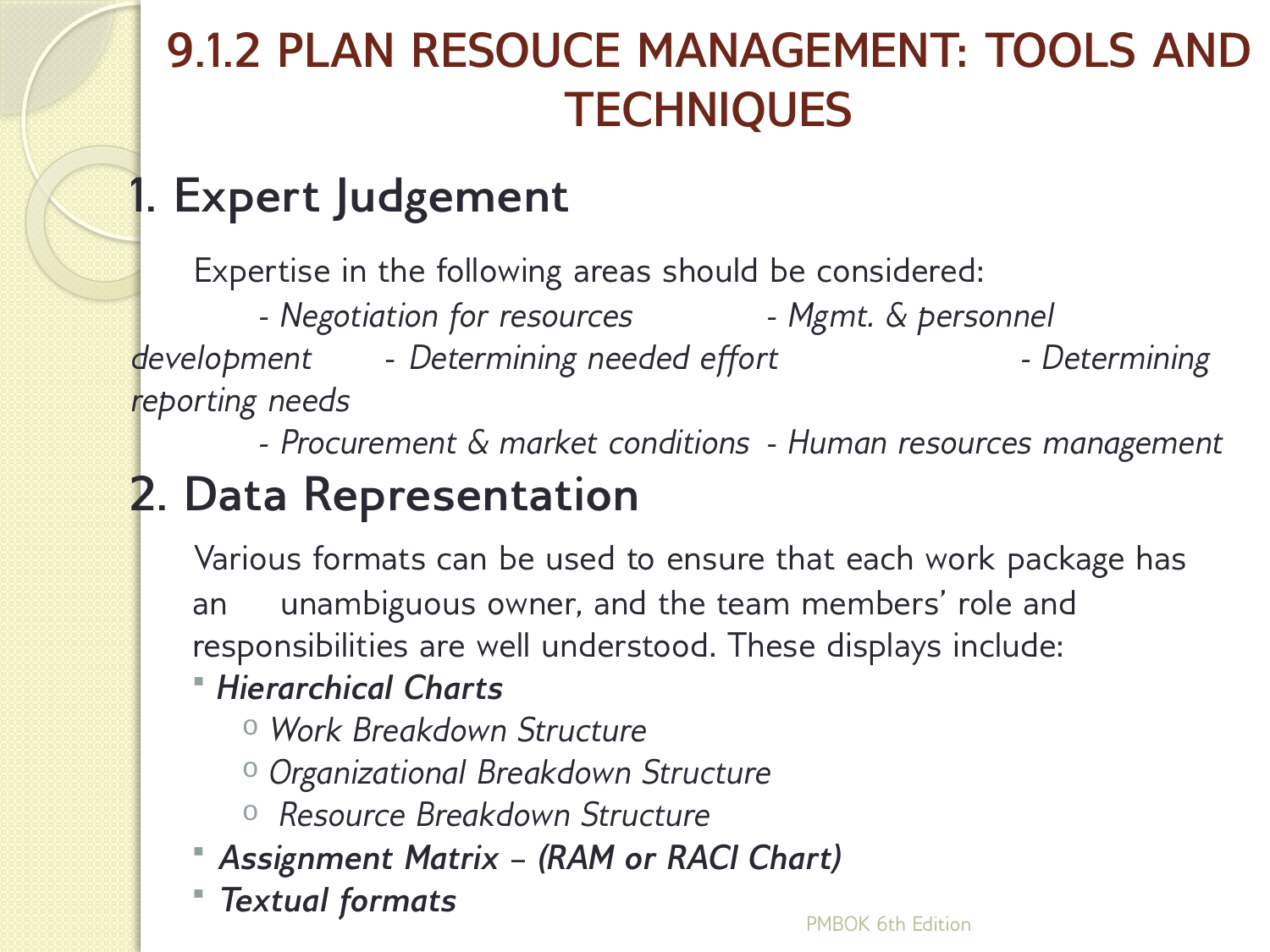

# 9.1.2 PLAN RESOUCE MANAGEMENT: TOOLS AND TECHNIQUES
1. Expert Judgement
    Expertise in the following areas should be considered:
	- Negotiation for resources		- Mgmt. & personnel development	- Determining needed effort		- Determining reporting needs
	- Procurement & market conditions	- Human resources management
2. Data Representation
    Various formats can be used to ensure that each work package has an     unambiguous owner, and the team members’ role and responsibilities are well understood. These displays include:
 Hierarchical Charts
Work Breakdown Structure
Organizational Breakdown Structure
 Resource Breakdown Structure
Assignment Matrix – (RAM or RACI Chart)
Textual formats
PMBOK 6th Edition